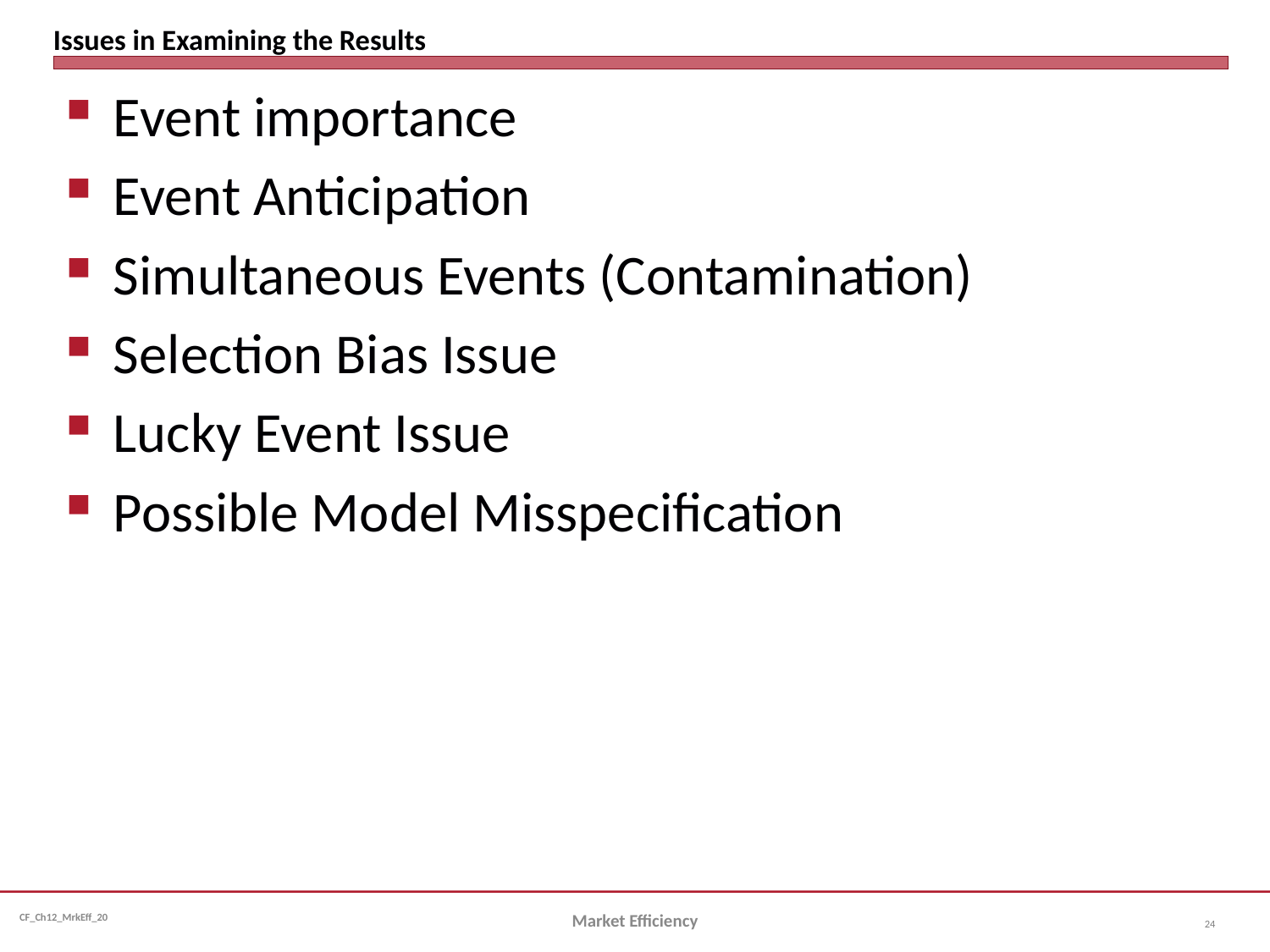

# Issues in Examining the Results
Event importance
Event Anticipation
Simultaneous Events (Contamination)
Selection Bias Issue
Lucky Event Issue
Possible Model Misspecification

Market Efficiency
24